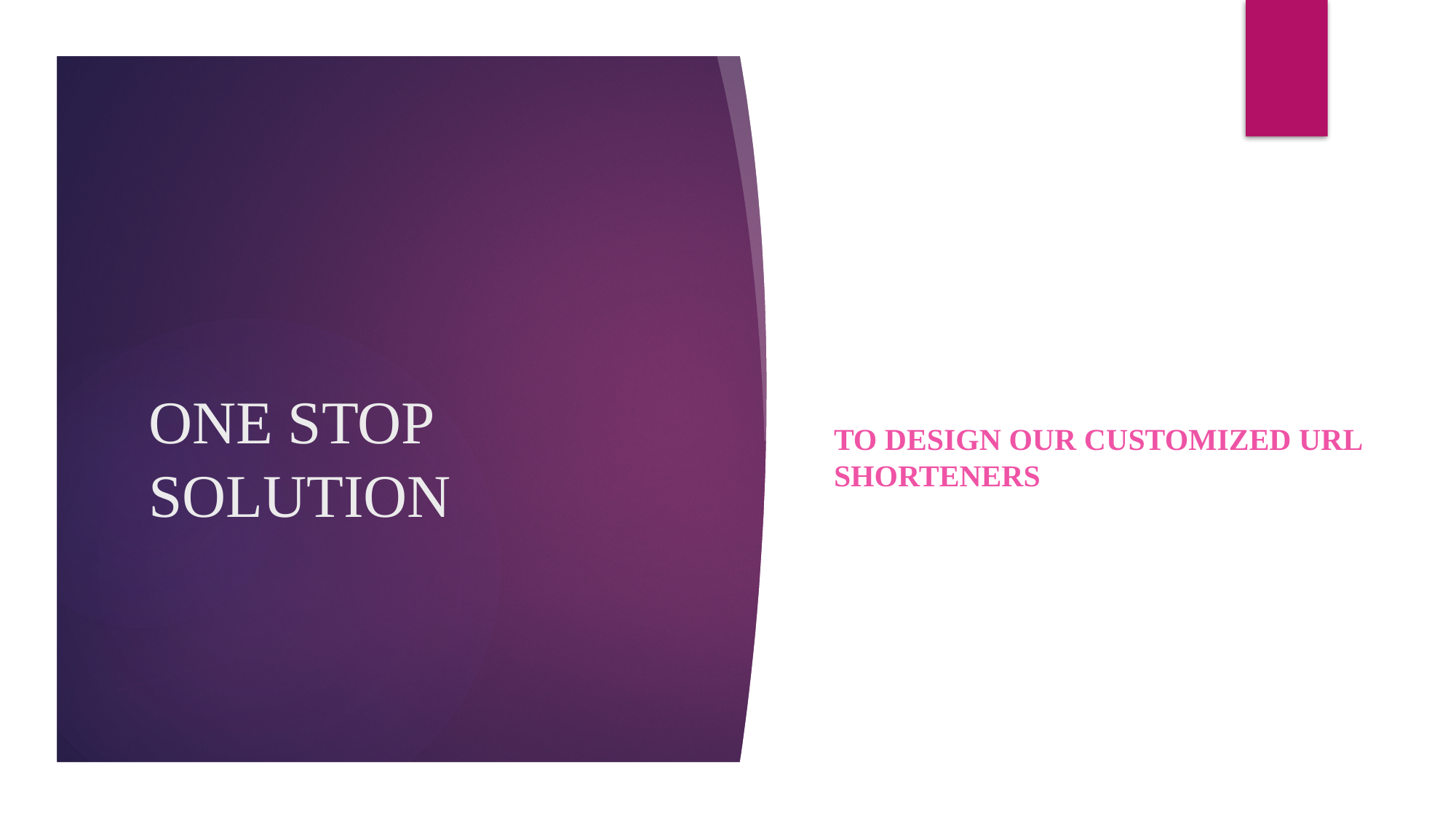

TO DESIGN OUR customized URL SHORTENERS
# ONE STOP SOLUTION